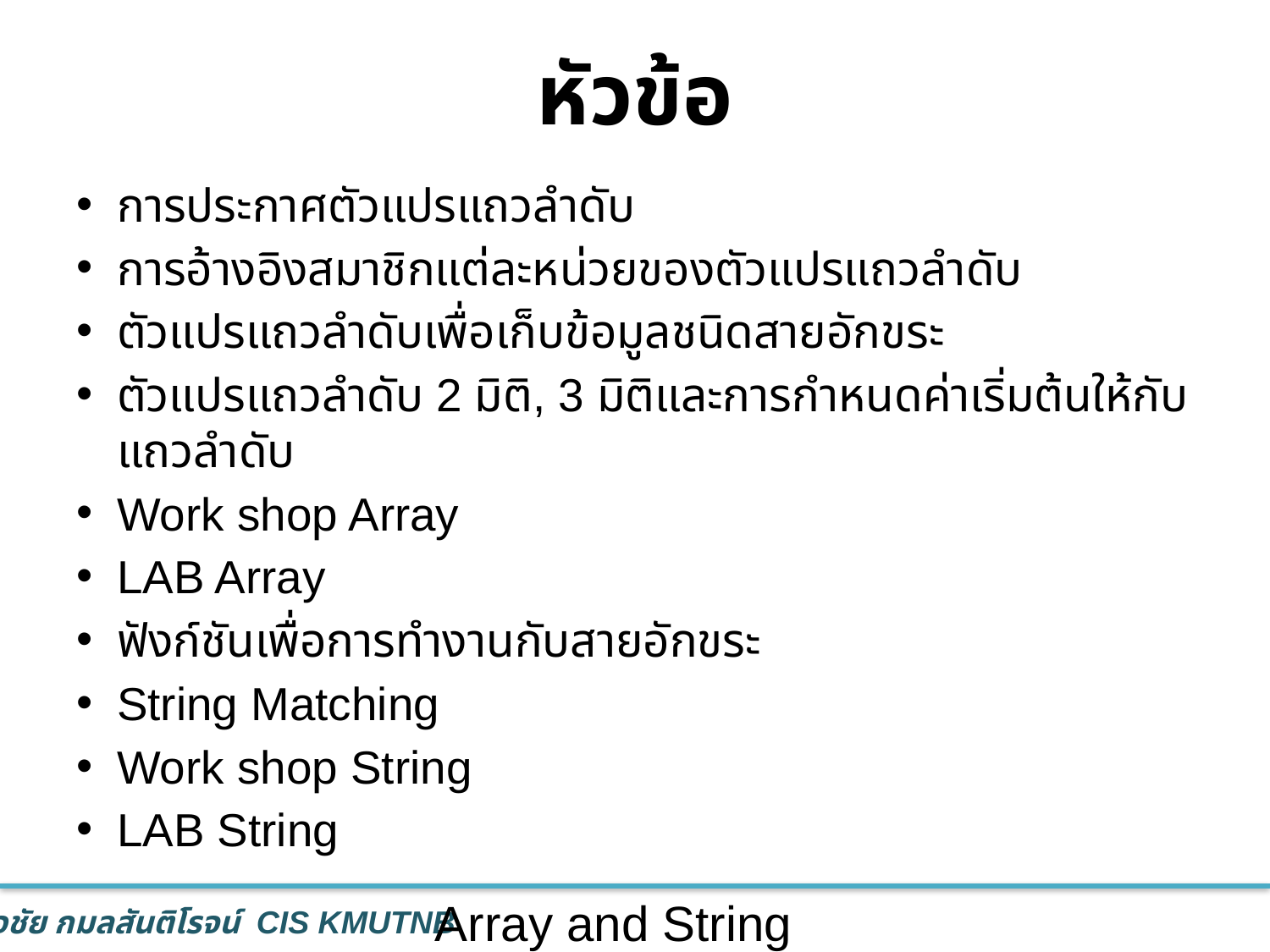

# หัวข้อ
การประกาศตัวแปรแถวลำดับ
การอ้างอิงสมาชิกแต่ละหน่วยของตัวแปรแถวลำดับ
ตัวแปรแถวลำดับเพื่อเก็บข้อมูลชนิดสายอักขระ
ตัวแปรแถวลำดับ 2 มิติ, 3 มิติและการกำหนดค่าเริ่มต้นให้กับแถวลำดับ
Work shop Array
LAB Array
ฟังก์ชันเพื่อการทำงานกับสายอักขระ
String Matching
Work shop String
LAB String

Array and String
2